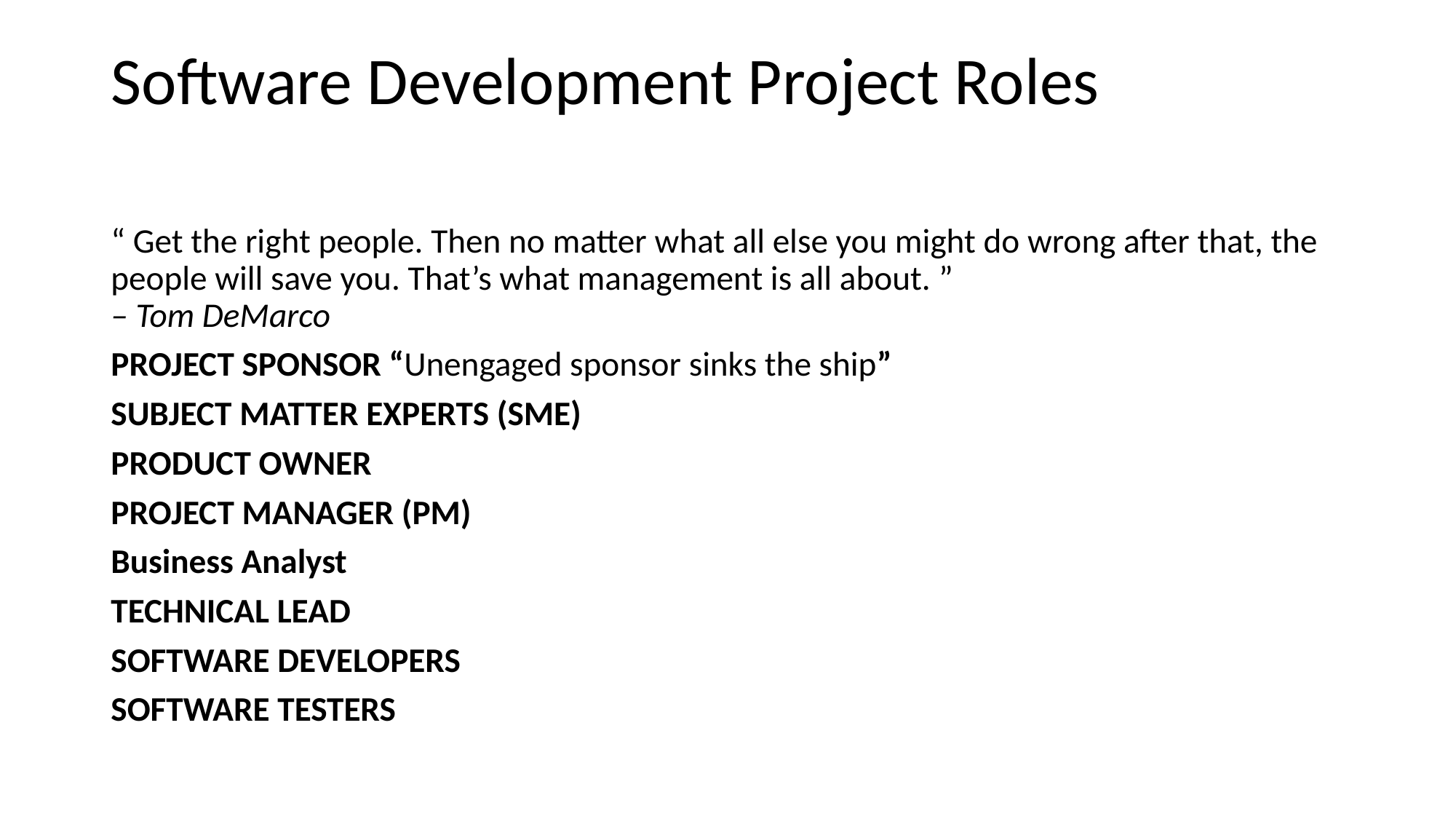

# Software Development Project Roles
“ Get the right people. Then no matter what all else you might do wrong after that, the people will save you. That’s what management is all about. ”
– Tom DeMarco
PROJECT SPONSOR “Unengaged sponsor sinks the ship”
SUBJECT MATTER EXPERTS (SME)
PRODUCT OWNER
PROJECT MANAGER (PM)
Business Analyst
TECHNICAL LEAD
SOFTWARE DEVELOPERS
SOFTWARE TESTERS